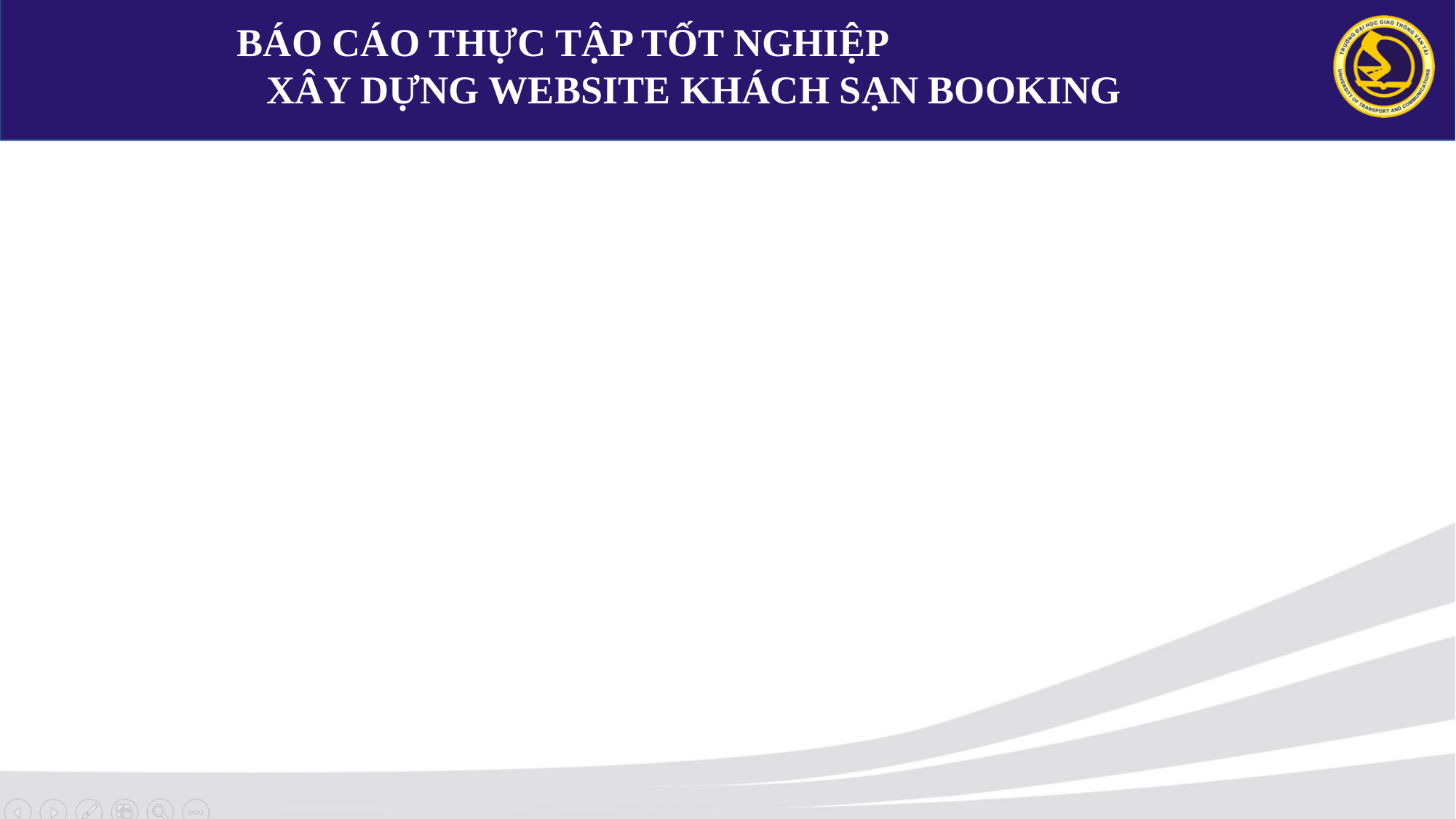

BÁO CÁO THỰC TẬP TỐT NGHIỆPXÂY DỰNG WEBSITE KHÁCH SẠN BOOKING